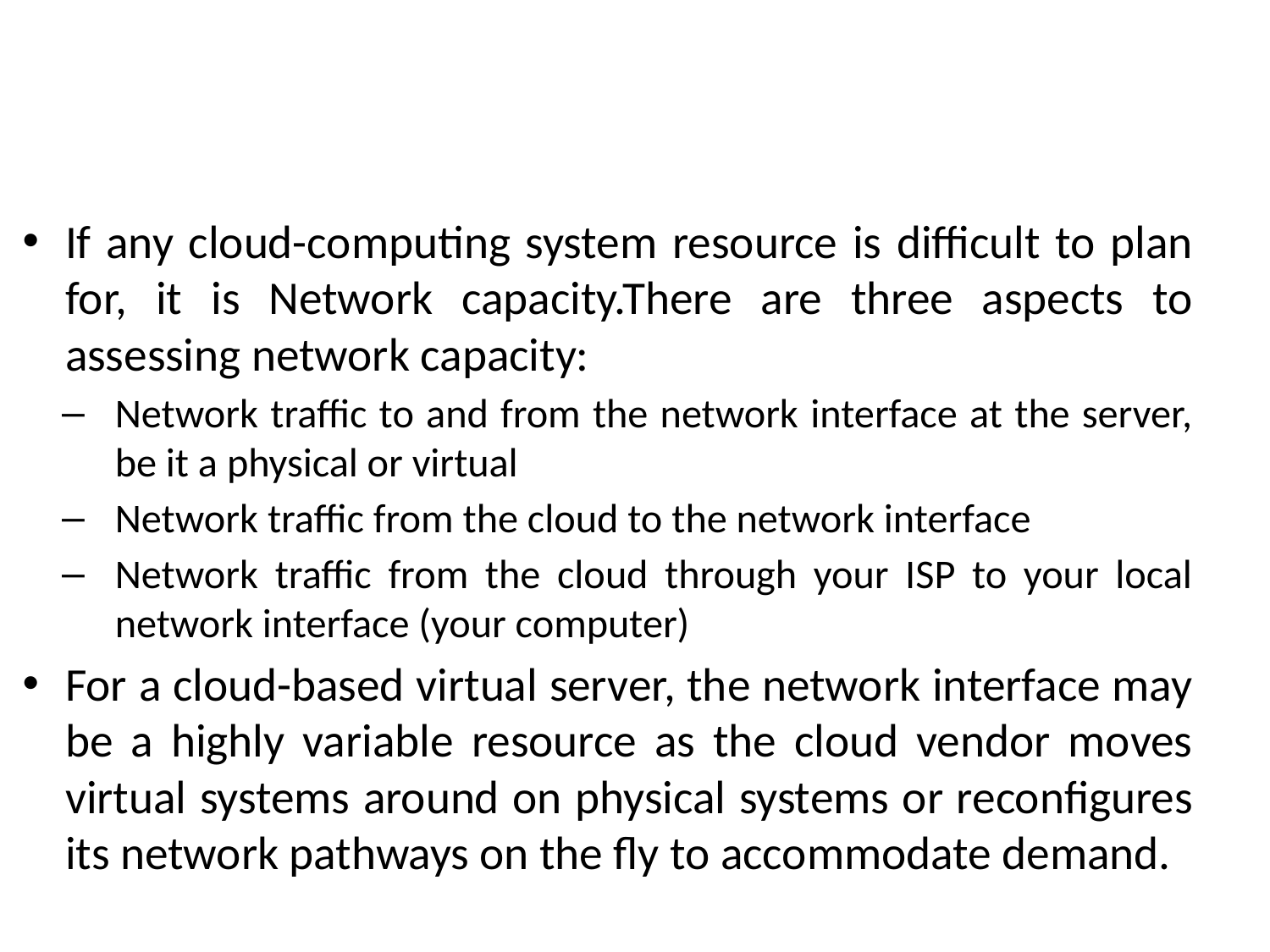

If any cloud-computing system resource is difficult to plan for, it is Network capacity.There are three aspects to assessing network capacity:
Network traffic to and from the network interface at the server, be it a physical or virtual
Network traffic from the cloud to the network interface
Network traffic from the cloud through your ISP to your local network interface (your computer)
For a cloud-based virtual server, the network interface may be a highly variable resource as the cloud vendor moves virtual systems around on physical systems or reconfigures its network pathways on the fly to accommodate demand.